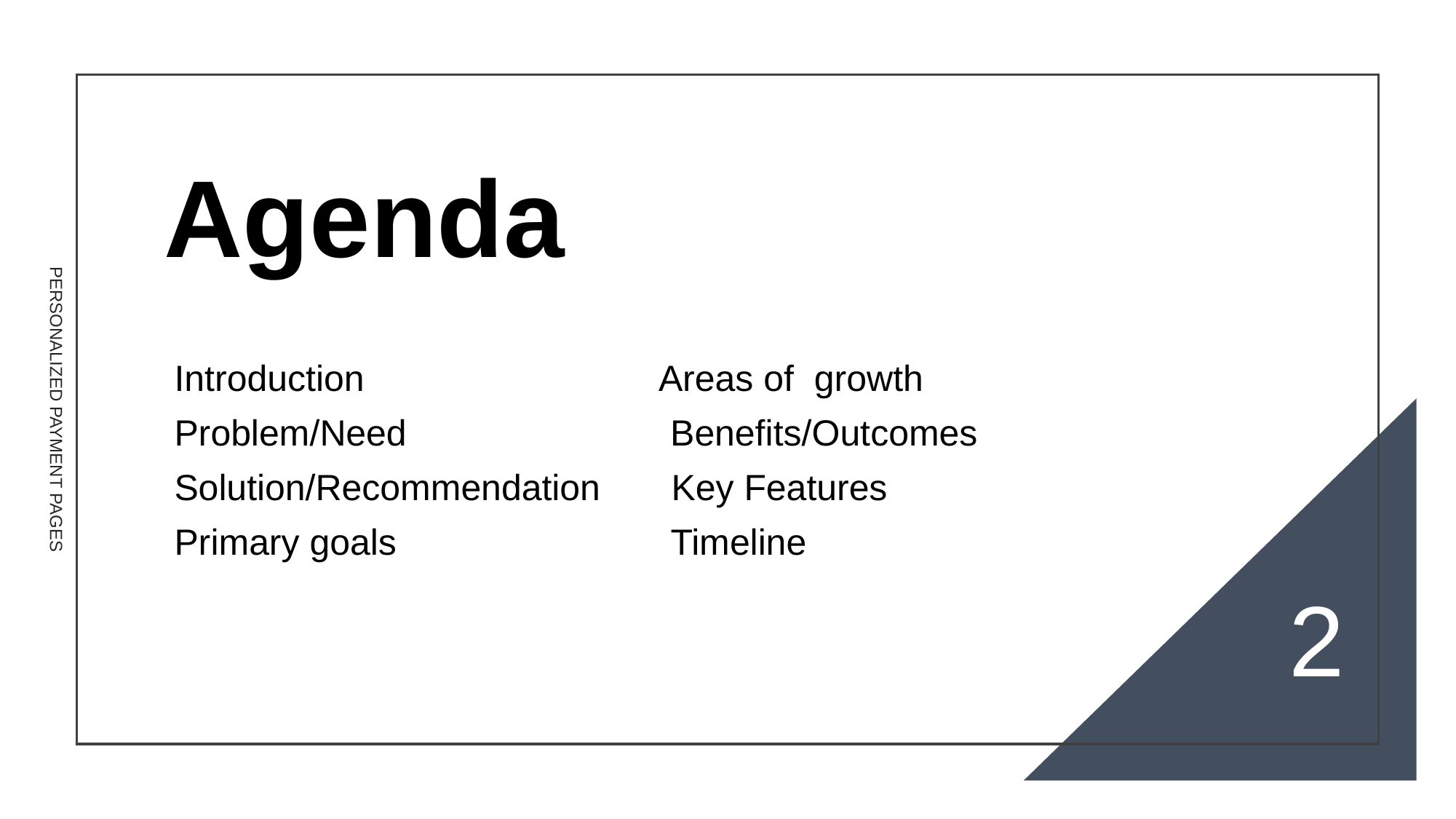

# Agenda
 Introduction                             Areas of  growth
 Problem/Need                          Benefits/Outcomes
 Solution/Recommendation       Key Features
 Primary goals                           Timeline

PERSONALIZED PAYMENT PAGES

2